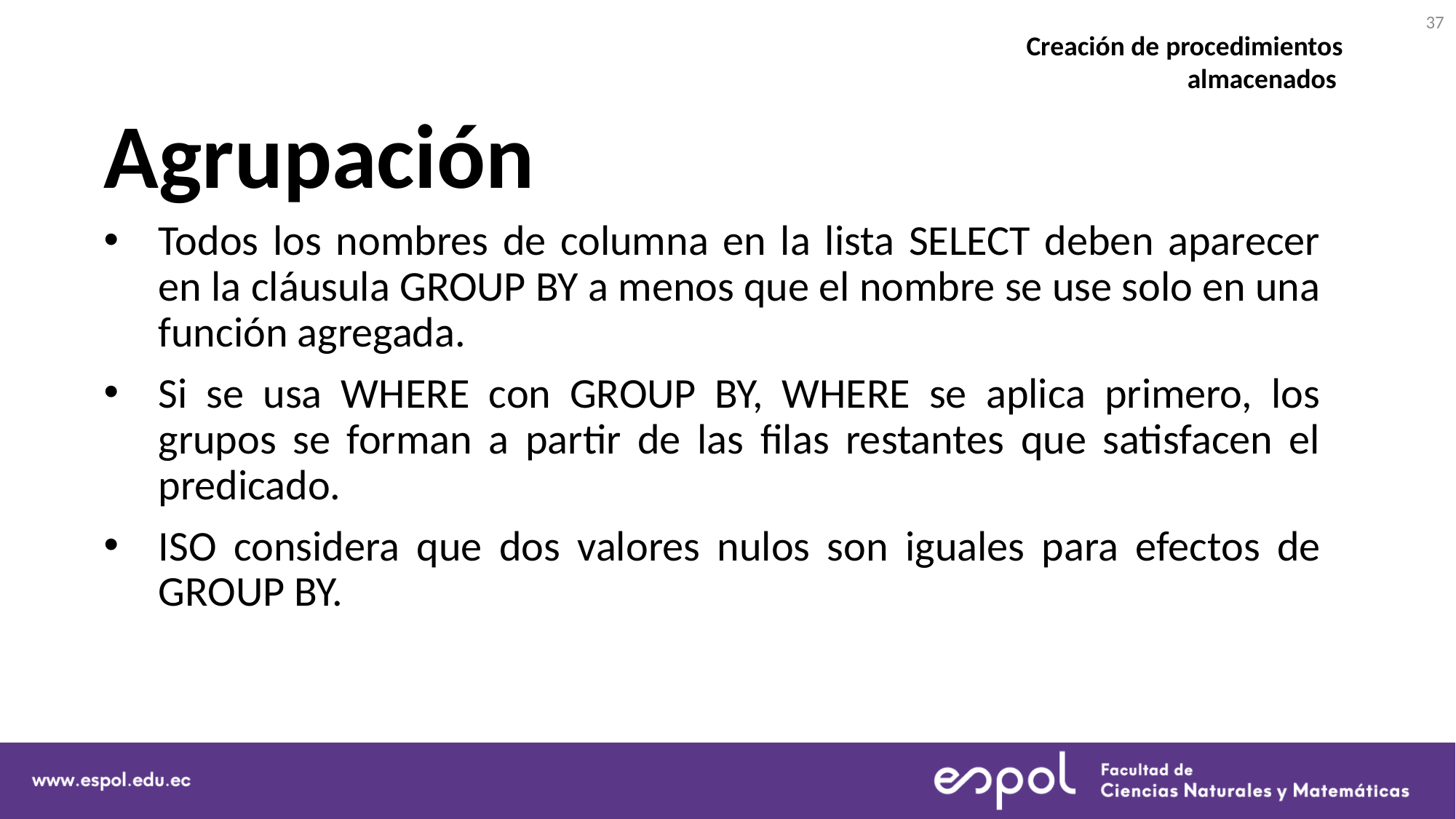

37
Creación de procedimientos almacenados
# Agrupación
Todos los nombres de columna en la lista SELECT deben aparecer en la cláusula GROUP BY a menos que el nombre se use solo en una función agregada.
Si se usa WHERE con GROUP BY, WHERE se aplica primero, los grupos se forman a partir de las filas restantes que satisfacen el predicado.
ISO considera que dos valores nulos son iguales para efectos de GROUP BY.